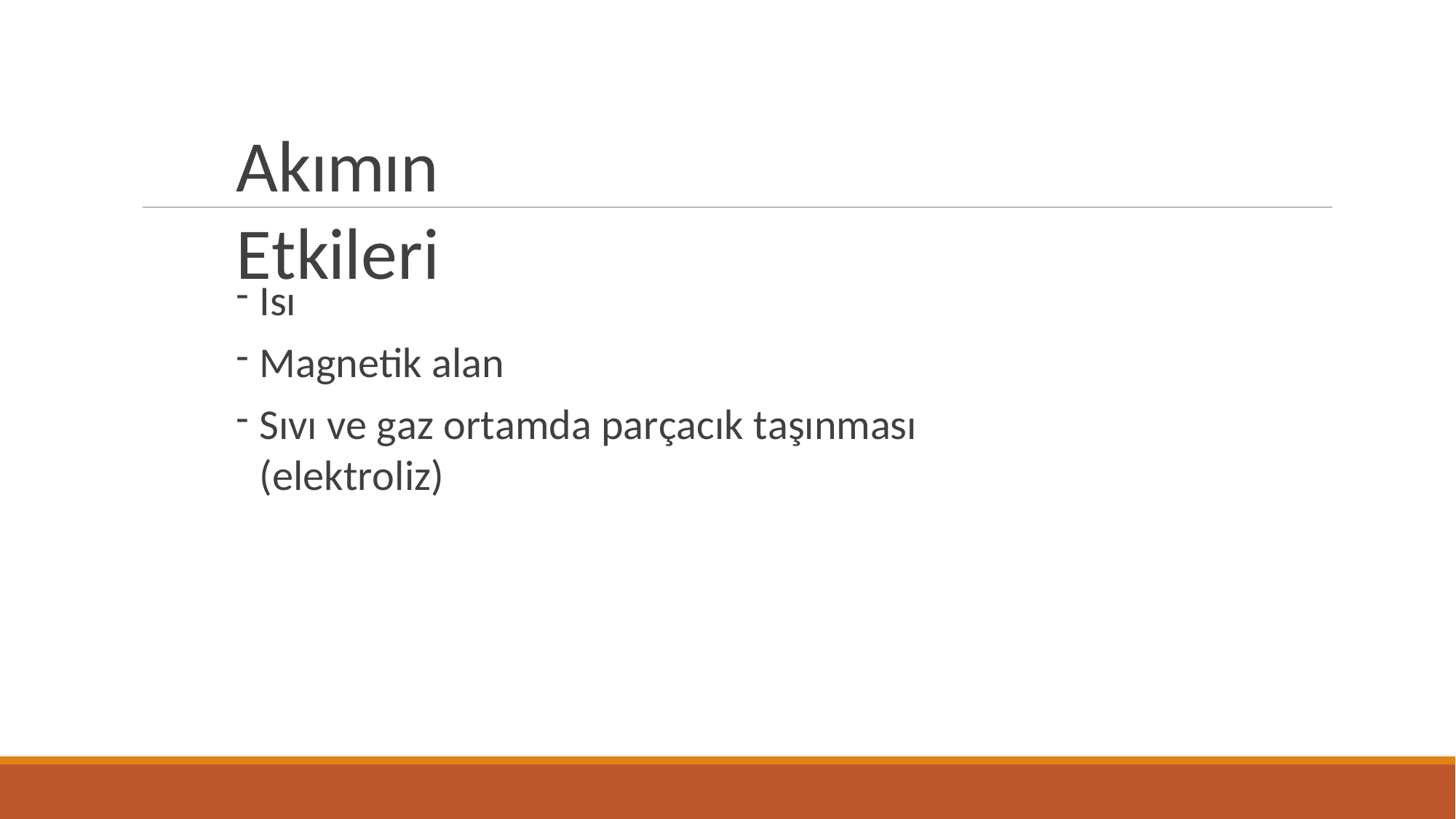

Akımın Etkileri

Isı
Magnetik alan
Sıvı ve gaz ortamda parçacık taşınması (elektroliz)